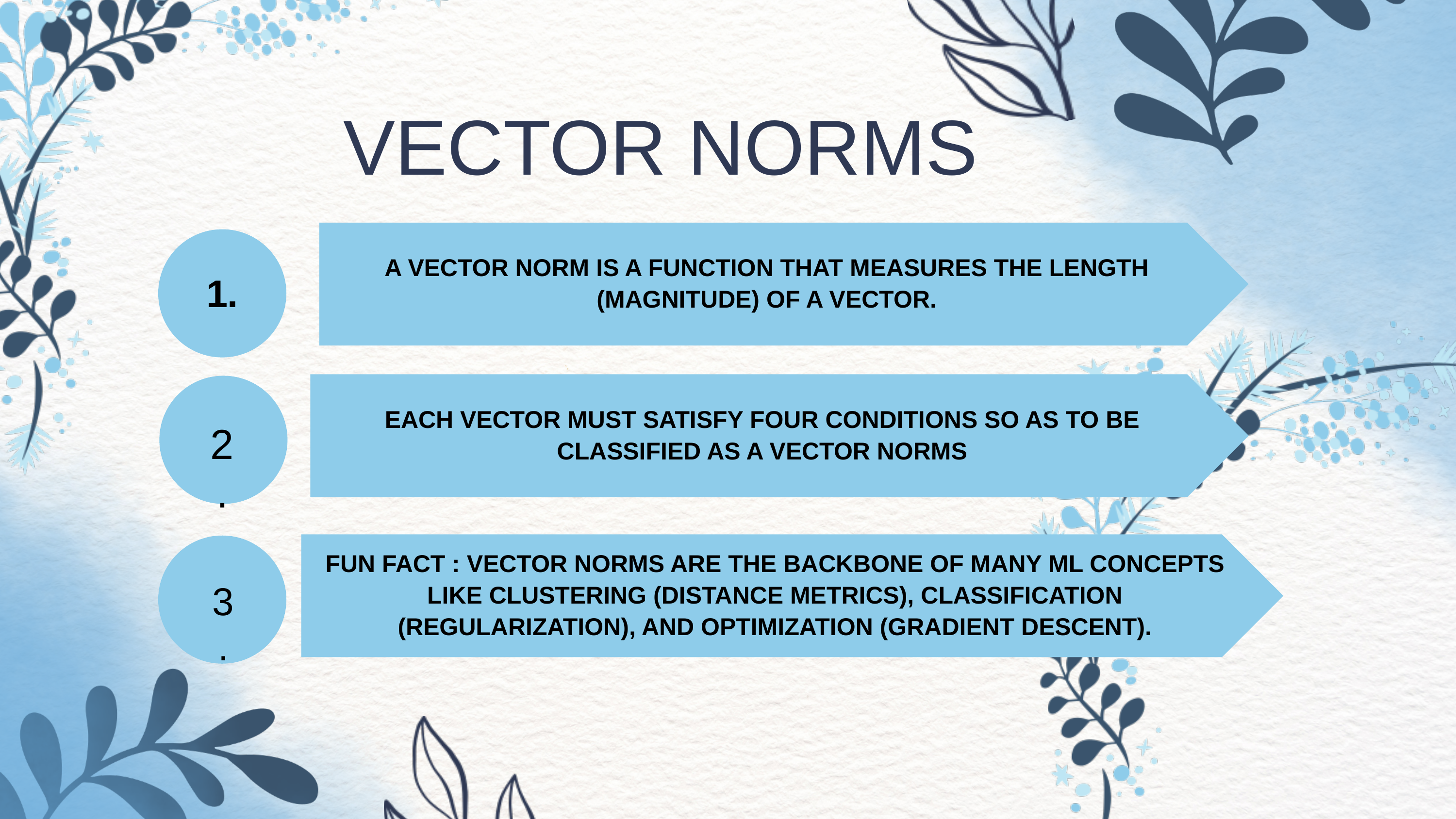

VECTOR NORMS

A VECTOR NORM IS A FUNCTION THAT MEASURES THE LENGTH (MAGNITUDE) OF A VECTOR.

1.

EACH VECTOR MUST SATISFY FOUR CONDITIONS SO AS TO BE CLASSIFIED AS A VECTOR NORMS

2.

FUN FACT : VECTOR NORMS ARE THE BACKBONE OF MANY ML CONCEPTS LIKE CLUSTERING (DISTANCE METRICS), CLASSIFICATION (REGULARIZATION), AND OPTIMIZATION (GRADIENT DESCENT).

3.